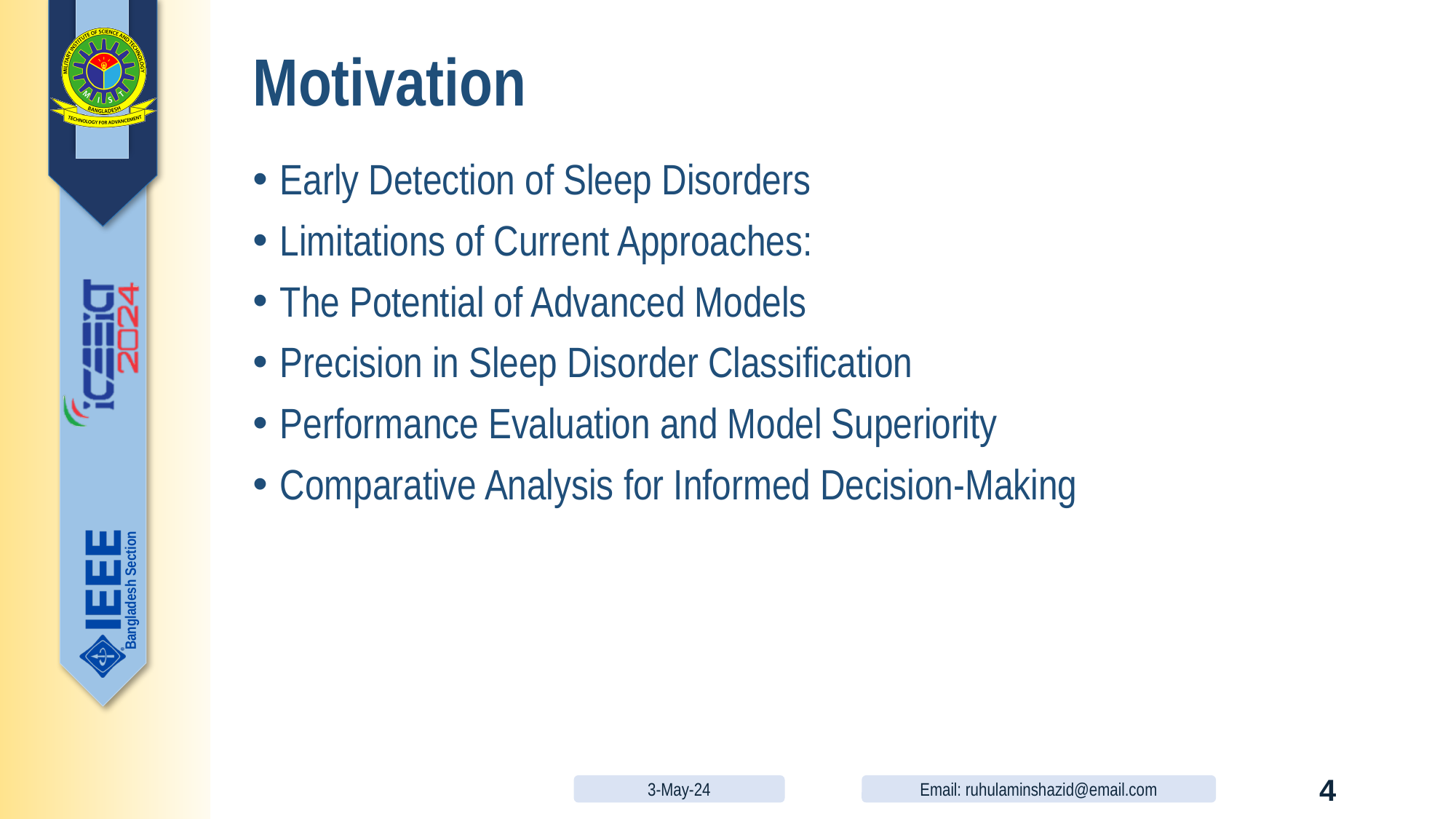

# Motivation
Early Detection of Sleep Disorders
Limitations of Current Approaches:
The Potential of Advanced Models
Precision in Sleep Disorder Classification
Performance Evaluation and Model Superiority
Comparative Analysis for Informed Decision-Making

3-May-24
Email: ruhulaminshazid@email.com
4